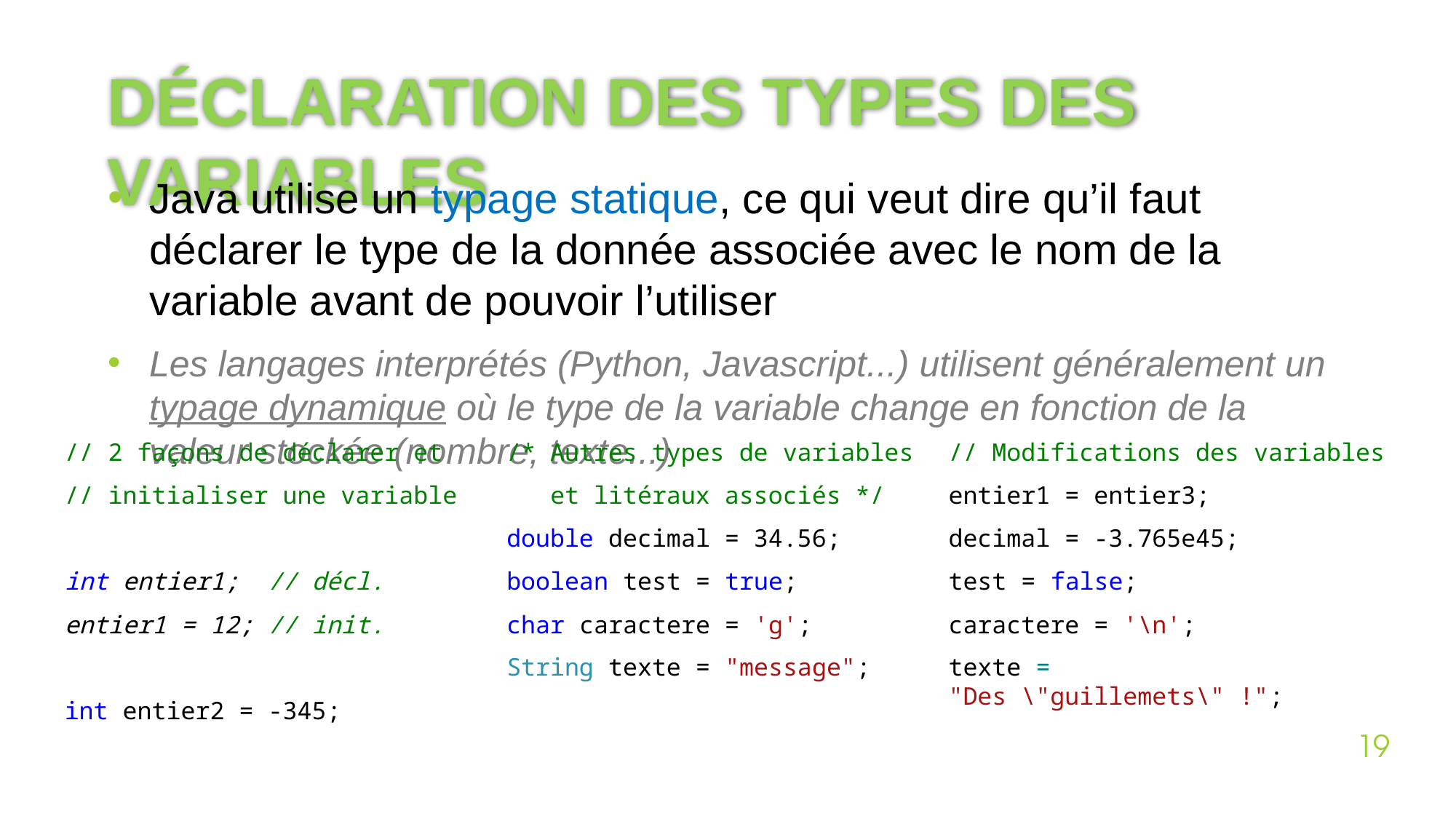

Déclaration des types des variables
Java utilise un typage statique, ce qui veut dire qu’il faut déclarer le type de la donnée associée avec le nom de la variable avant de pouvoir l’utiliser
Les langages interprétés (Python, Javascript...) utilisent généralement un typage dynamique où le type de la variable change en fonction de la valeur stockée (nombre, texte...)
// 2 façons de déclarer et
// initialiser une variable

int entier1;  // décl.
entier1 = 12; // init.

int entier2 = -345;
/* Autres types de variables
   et litéraux associés */
double decimal = 34.56;
boolean test = true;
char caractere = 'g';
String texte = "message";

// Modifications des variables
entier1 = entier3;
decimal = -3.765e45;
test = false;
caractere = '\n';
texte = "Des \"guillemets\" !";
19